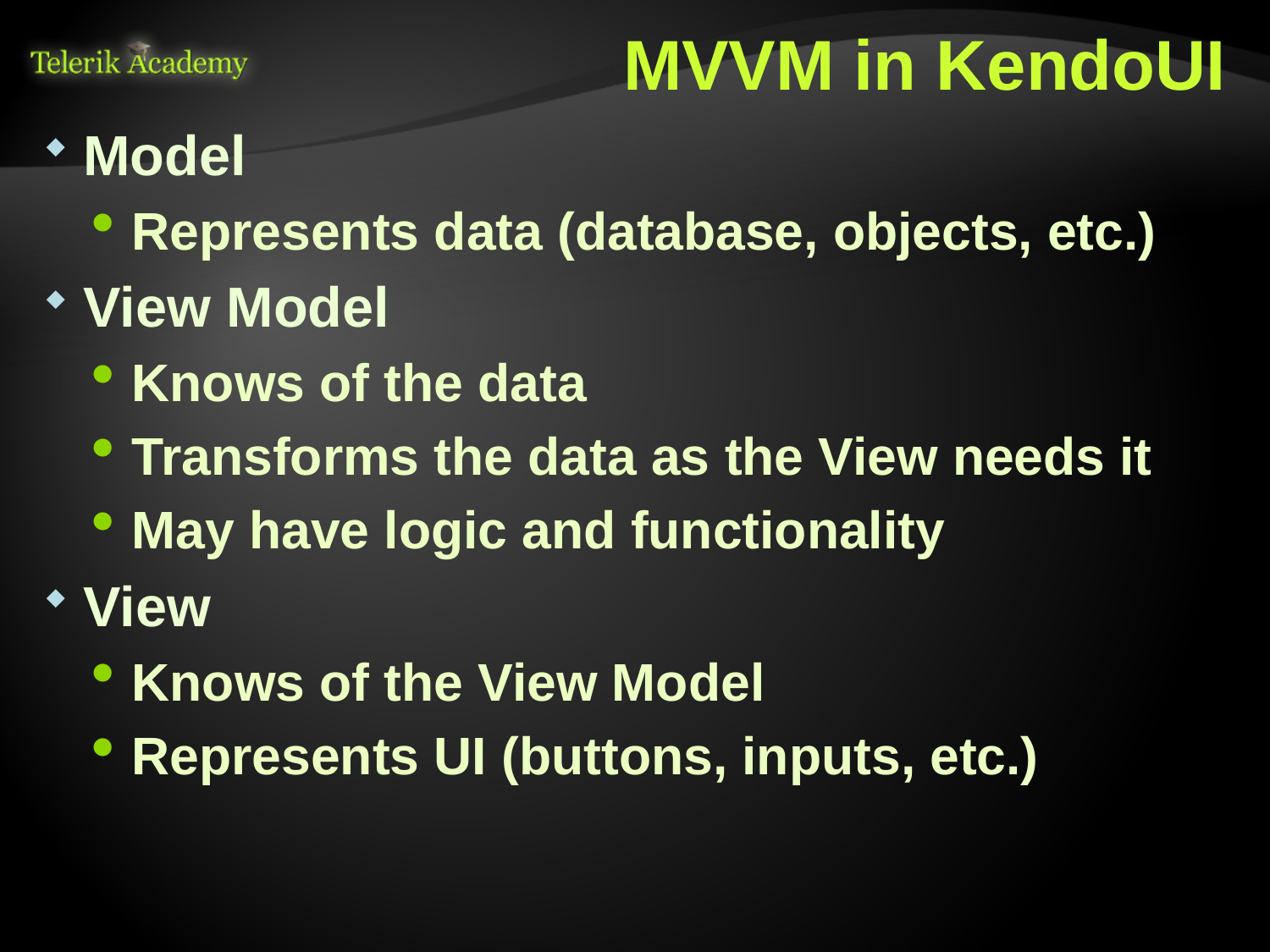

# MVVM in KendoUI
Model
Represents data (database, objects, etc.)
View Model
Knows of the data
Transforms the data as the View needs it
May have logic and functionality
View
Knows of the View Model
Represents UI (buttons, inputs, etc.)